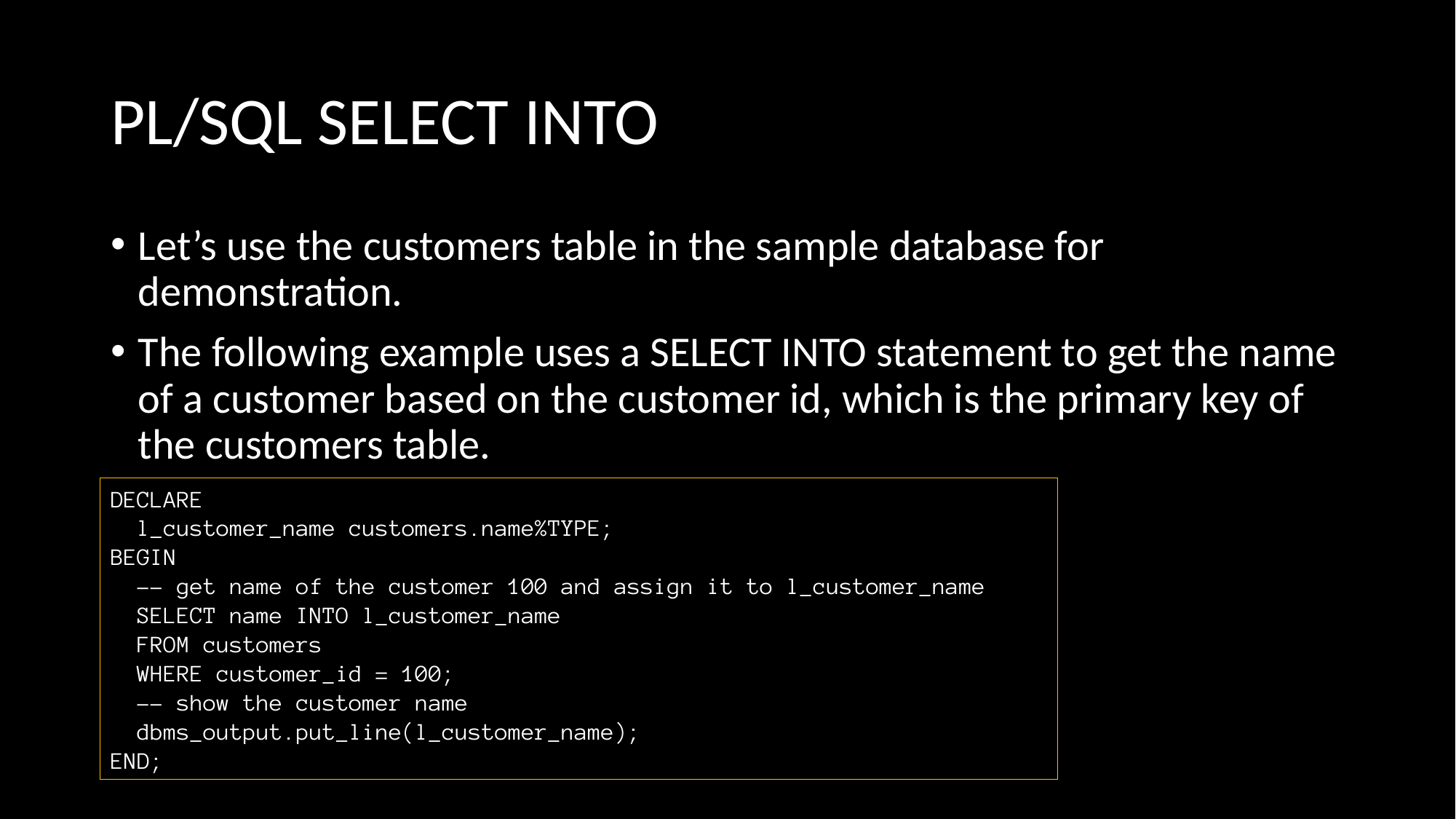

# PL/SQL SELECT INTO
Let’s use the customers table in the sample database for demonstration.
The following example uses a SELECT INTO statement to get the name of a customer based on the customer id, which is the primary key of the customers table.
DECLARE
  l_customer_name customers.name%TYPE;
BEGIN
  -- get name of the customer 100 and assign it to l_customer_name
  SELECT name INTO l_customer_name
  FROM customers
  WHERE customer_id = 100;
  -- show the customer name
  dbms_output.put_line(l_customer_name);
END;